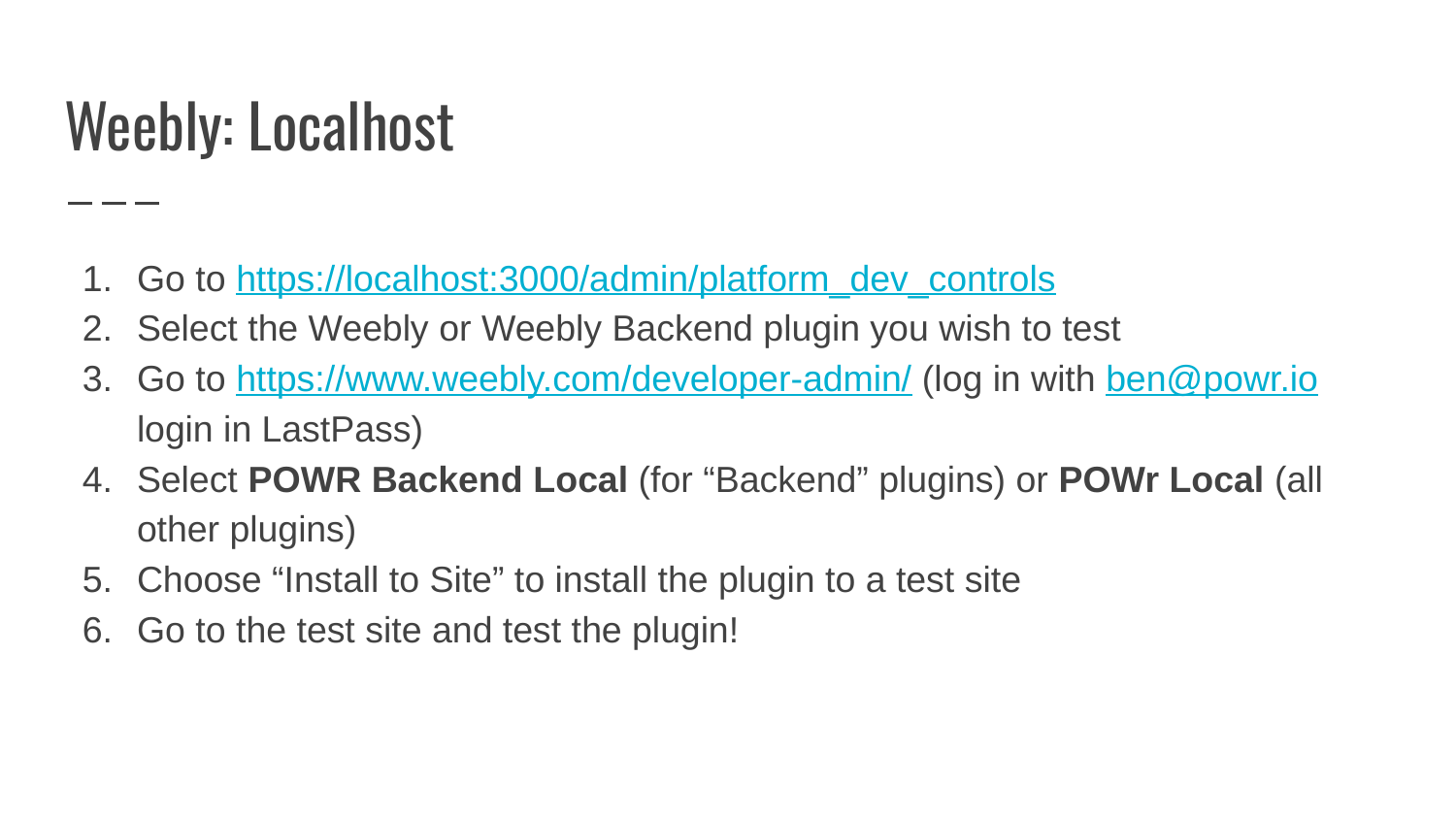

# Weebly: Localhost
Go to https://localhost:3000/admin/platform_dev_controls
Select the Weebly or Weebly Backend plugin you wish to test
Go to https://www.weebly.com/developer-admin/ (log in with ben@powr.io login in LastPass)
Select POWR Backend Local (for “Backend” plugins) or POWr Local (all other plugins)
Choose “Install to Site” to install the plugin to a test site
Go to the test site and test the plugin!